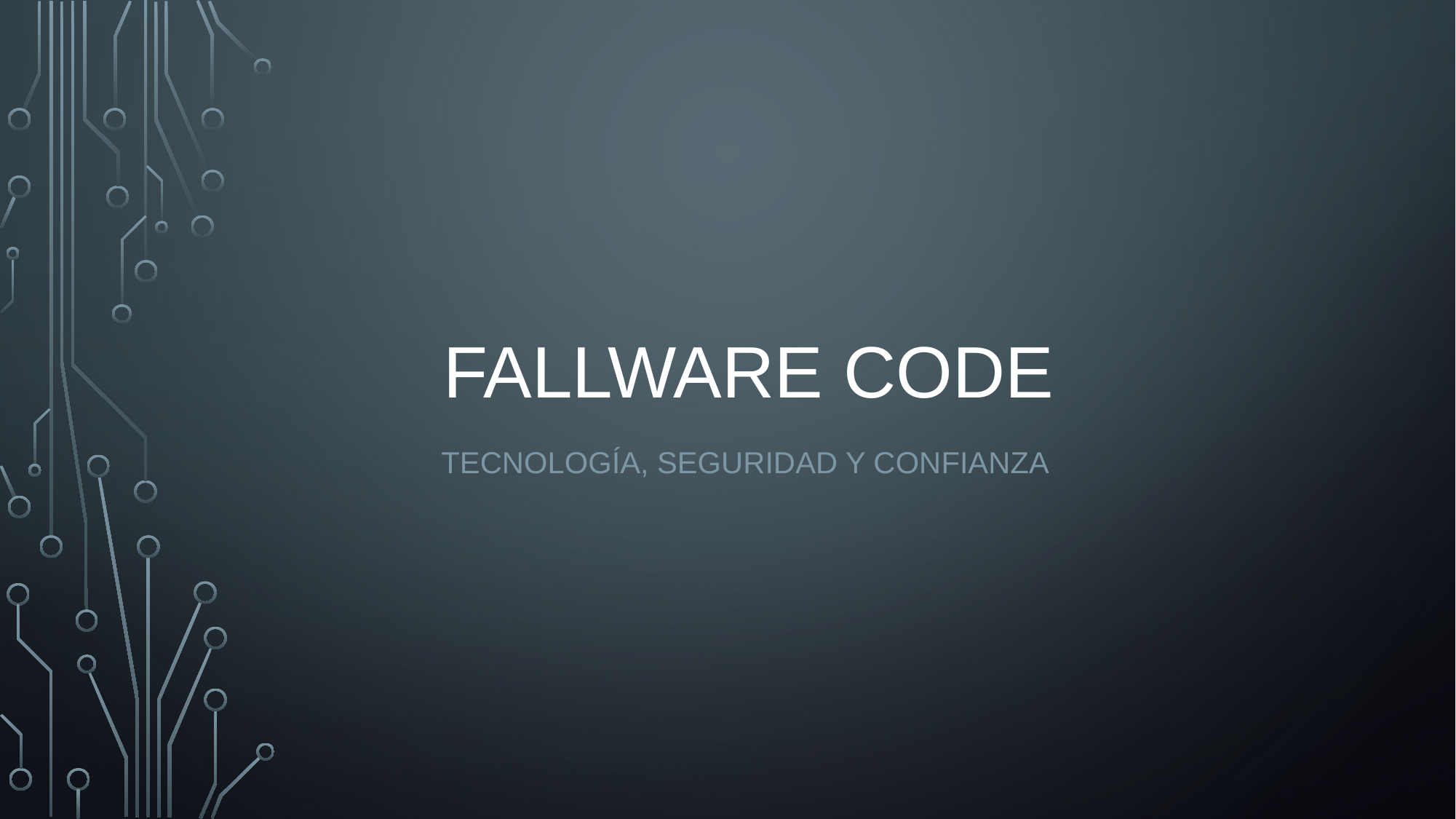

# FallWARe Code
Tecnología, Seguridad y confianza